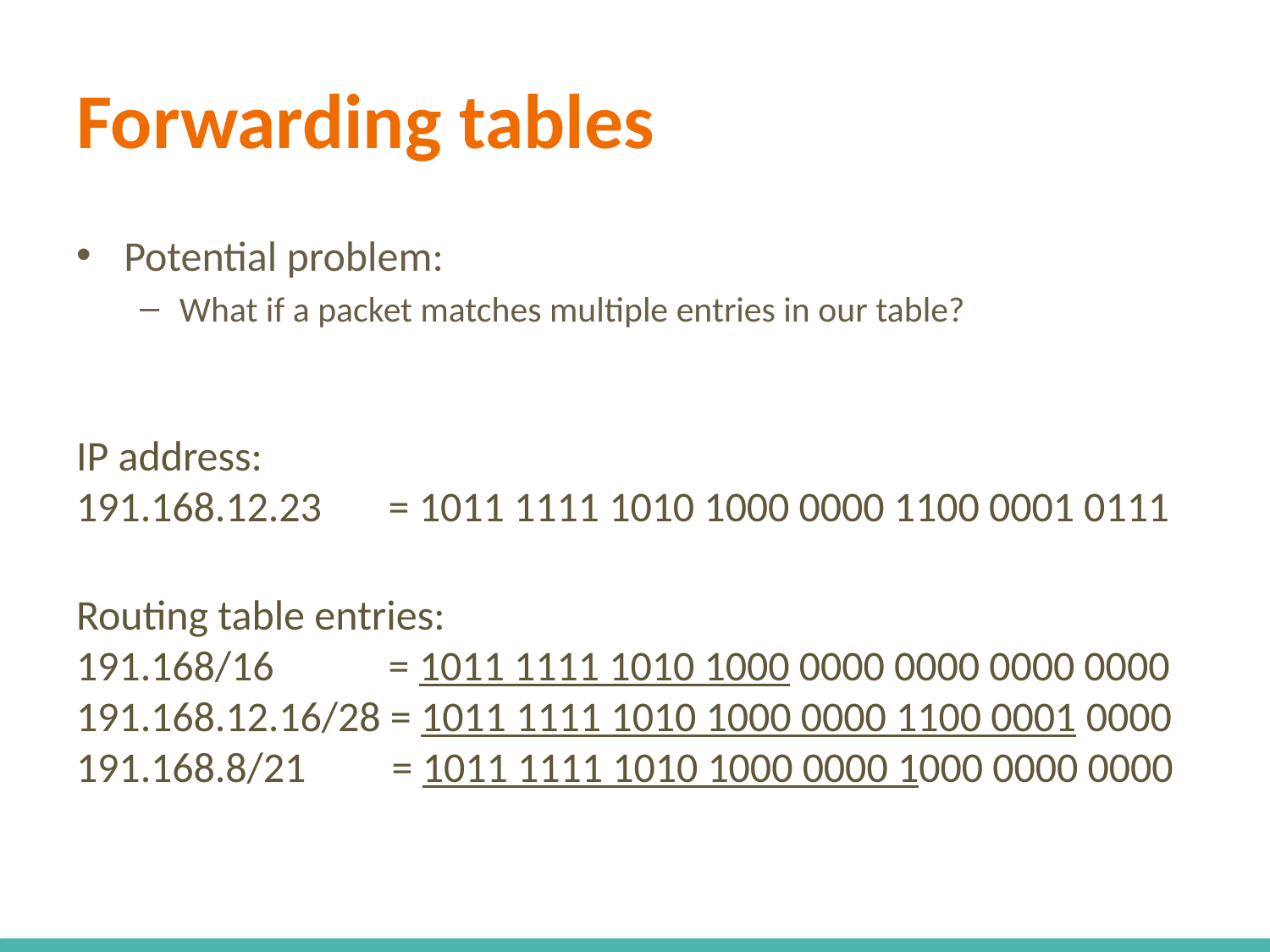

# Forwarding tables
Potential problem:
What if a packet matches multiple entries in our table?
IP address:
191.168.12.23       = 1011 1111 1010 1000 0000 1100 0001 0111

Routing table entries:
191.168/16            = 1011 1111 1010 1000 0000 0000 0000 0000
191.168.12.16/28 = 1011 1111 1010 1000 0000 1100 0001 0000
191.168.8/21         = 1011 1111 1010 1000 0000 1000 0000 0000